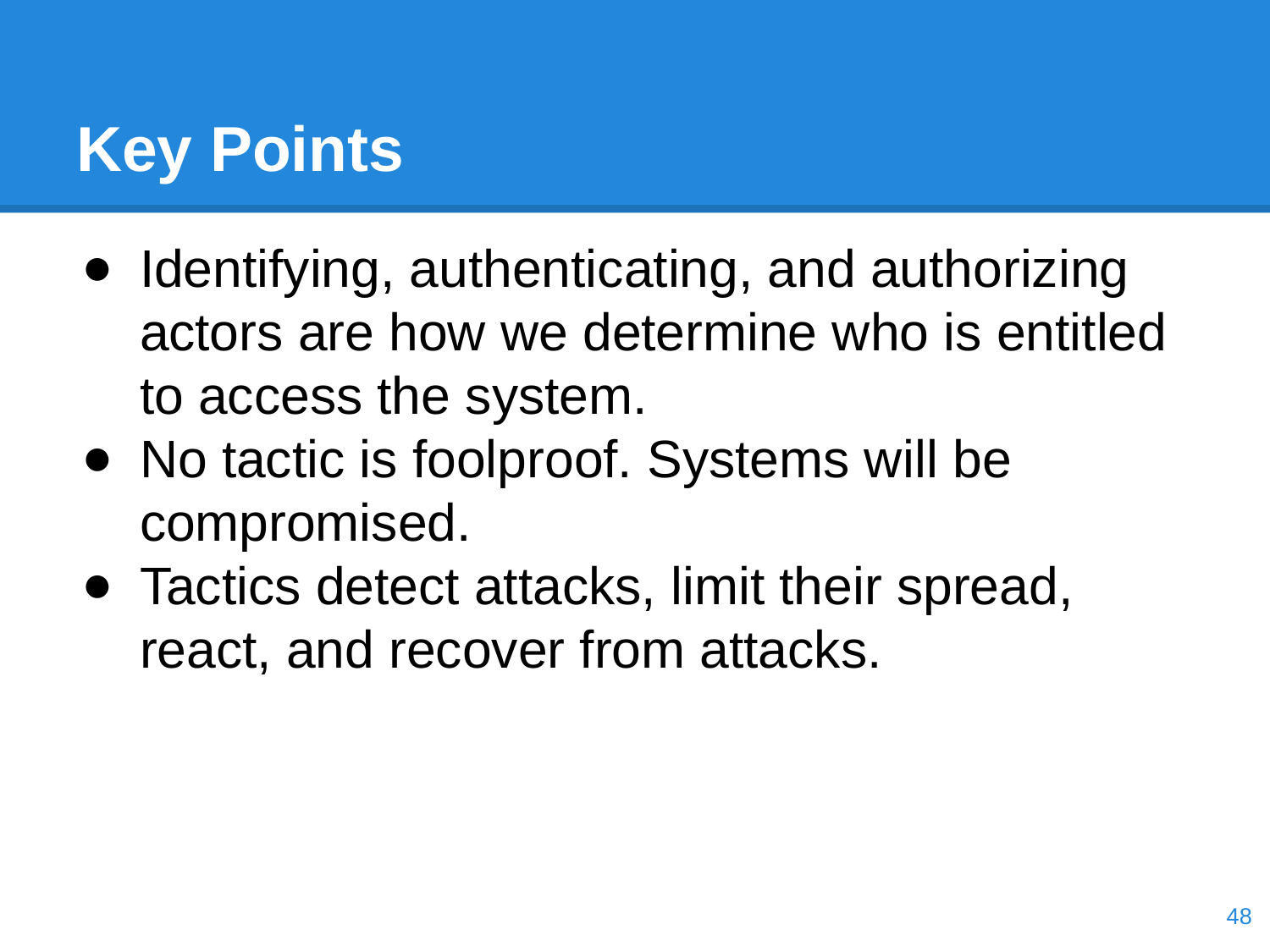

# Key Points
Identifying, authenticating, and authorizing actors are how we determine who is entitled to access the system.
No tactic is foolproof. Systems will be compromised.
Tactics detect attacks, limit their spread, react, and recover from attacks.
48